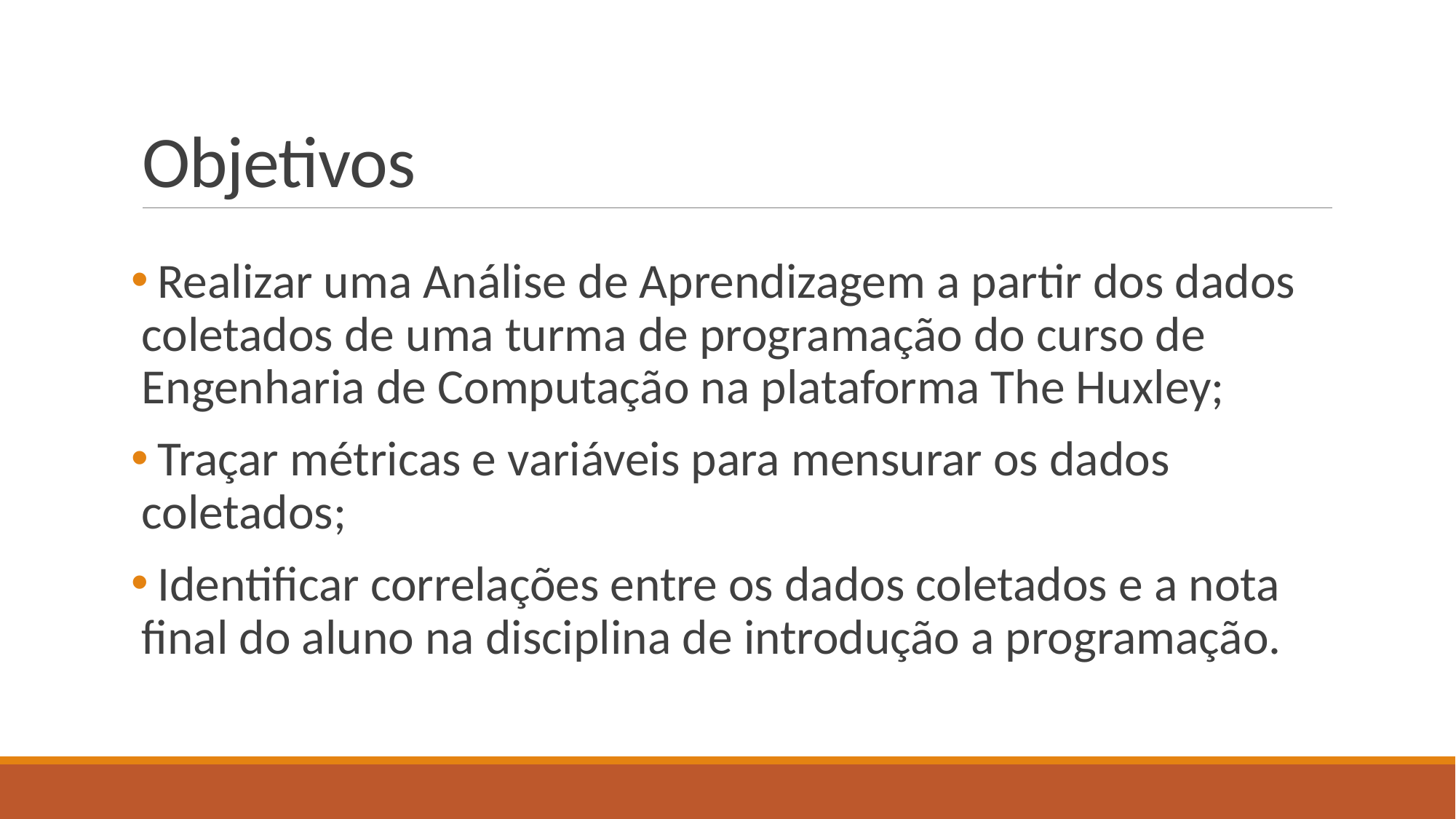

# Objetivos
 Realizar uma Análise de Aprendizagem a partir dos dados coletados de uma turma de programação do curso de Engenharia de Computação na plataforma The Huxley;
 Traçar métricas e variáveis para mensurar os dados coletados;
 Identificar correlações entre os dados coletados e a nota final do aluno na disciplina de introdução a programação.